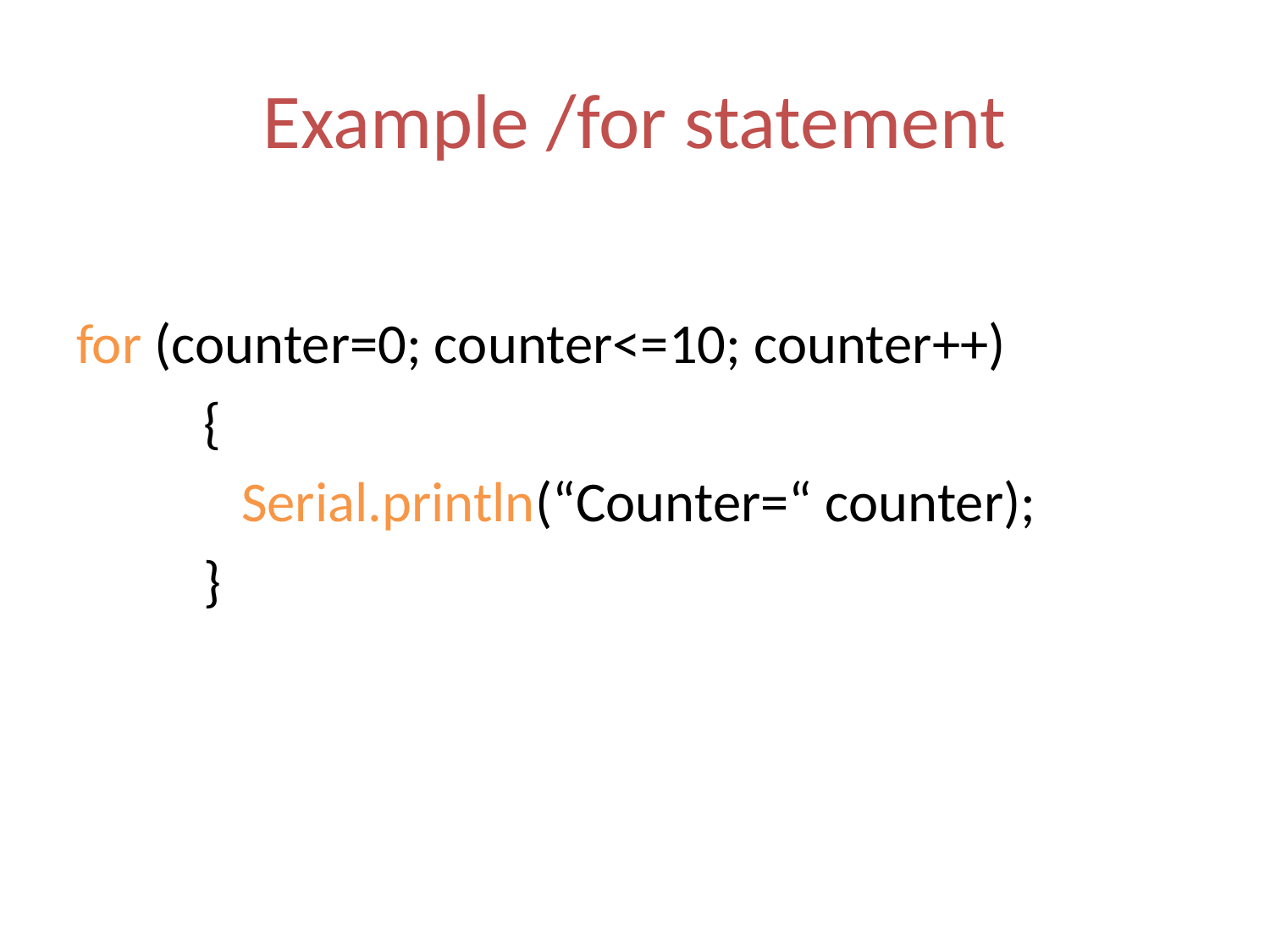

# Example /for statement

for (counter=0; counter<=10; counter++)
	{
	   Serial.println(“Counter=“ counter);
	}